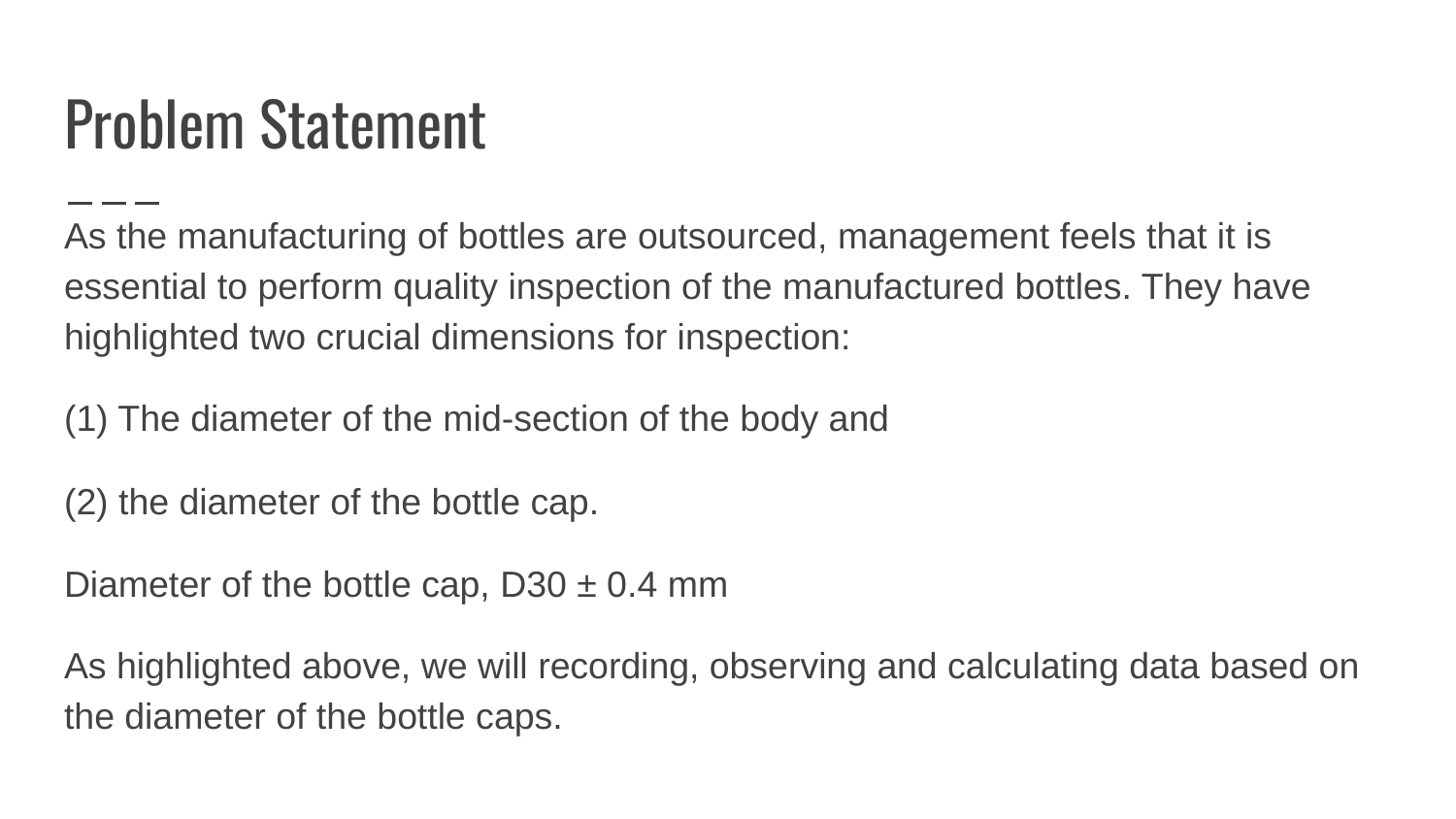

# Problem Statement
As the manufacturing of bottles are outsourced, management feels that it is essential to perform quality inspection of the manufactured bottles. They have highlighted two crucial dimensions for inspection:
(1) The diameter of the mid-section of the body and
(2) the diameter of the bottle cap.
Diameter of the bottle cap, D30 ± 0.4 mm
As highlighted above, we will recording, observing and calculating data based on the diameter of the bottle caps.